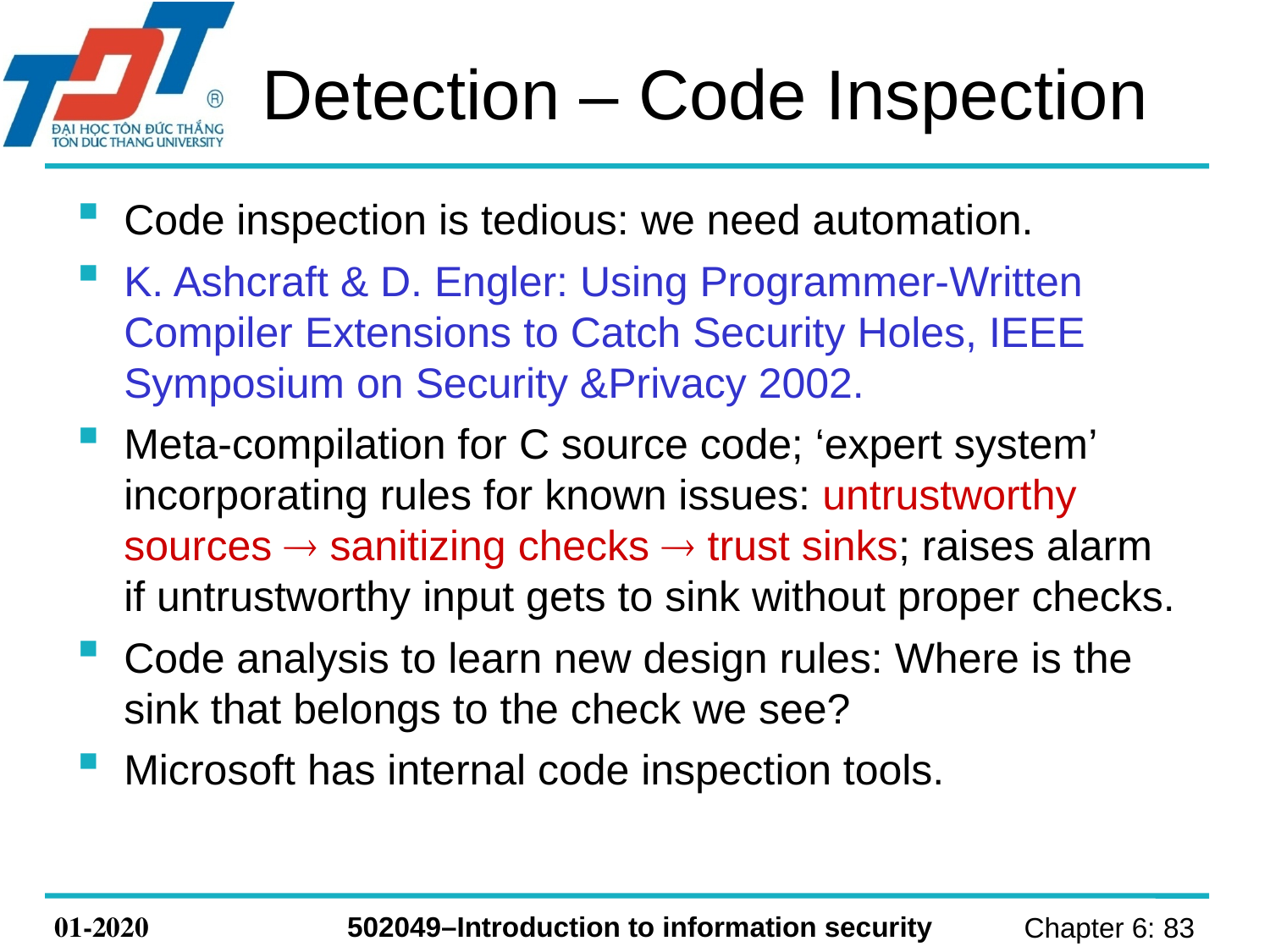

# Detection – Code Inspection
Code inspection is tedious: we need automation.
K. Ashcraft & D. Engler: Using Programmer-Written Compiler Extensions to Catch Security Holes, IEEE Symposium on Security &Privacy 2002.
Meta-compilation for C source code; ‘expert system’ incorporating rules for known issues: untrustworthy sources → sanitizing checks → trust sinks; raises alarm if untrustworthy input gets to sink without proper checks.
Code analysis to learn new design rules: Where is the sink that belongs to the check we see?
Microsoft has internal code inspection tools.